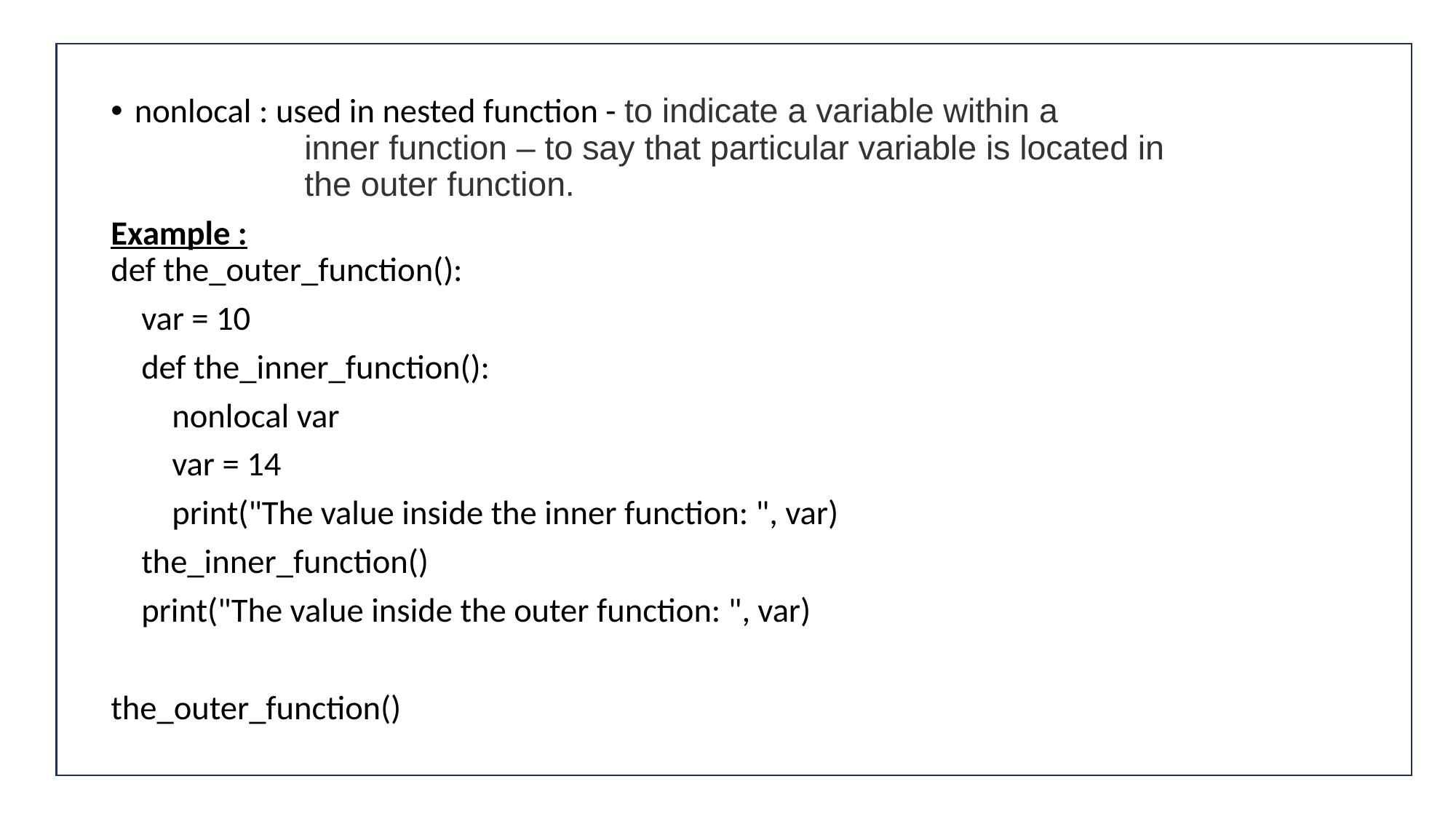

#
nonlocal : used in nested function - to indicate a variable within a
                  inner function – to say that particular variable is located in
                  the outer function.
Example :
def the_outer_function():
    var = 10
    def the_inner_function():
        nonlocal var
        var = 14
        print("The value inside the inner function: ", var)
    the_inner_function()
    print("The value inside the outer function: ", var)

the_outer_function()